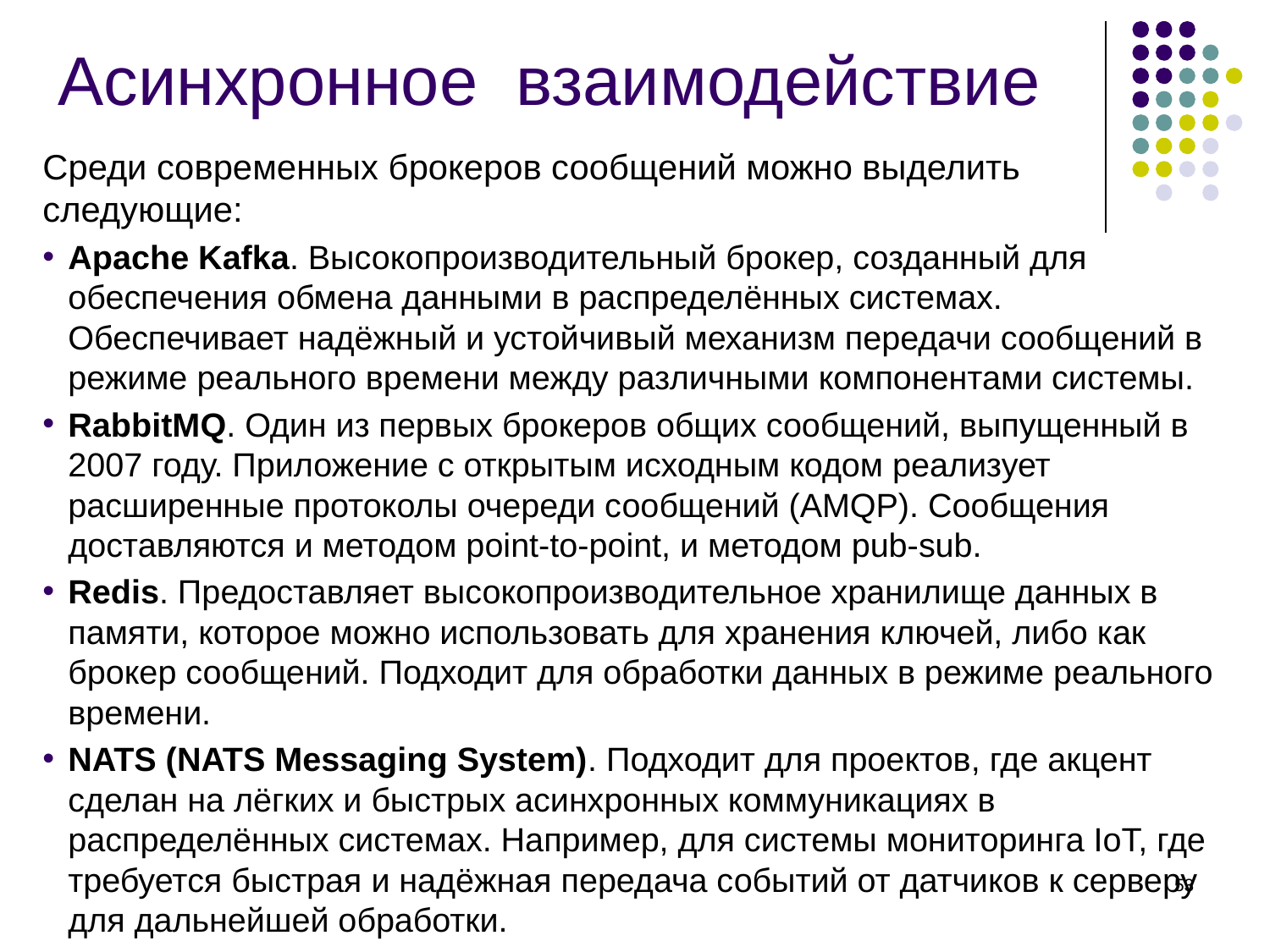

# Асинхронное  взаимодействие
Среди современных брокеров сообщений можно выделить следующие:
Apache Kafka. Высокопроизводительный брокер, созданный для обеспечения обмена данными в распределённых системах. Обеспечивает надёжный и устойчивый механизм передачи сообщений в режиме реального времени между различными компонентами системы.
RabbitMQ. Один из первых брокеров общих сообщений, выпущенный в 2007 году. Приложение с открытым исходным кодом реализует расширенные протоколы очереди сообщений (AMQP). Сообщения доставляются и методом point-to-point, и методом pub-sub.
Redis. Предоставляет высокопроизводительное хранилище данных в памяти, которое можно использовать для хранения ключей, либо как брокер сообщений. Подходит для обработки данных в режиме реального времени.
NATS (NATS Messaging System). Подходит для проектов, где акцент сделан на лёгких и быстрых асинхронных коммуникациях в распределённых системах. Например, для системы мониторинга IoT, где требуется быстрая и надёжная передача событий от датчиков к серверу для дальнейшей обработки.
53